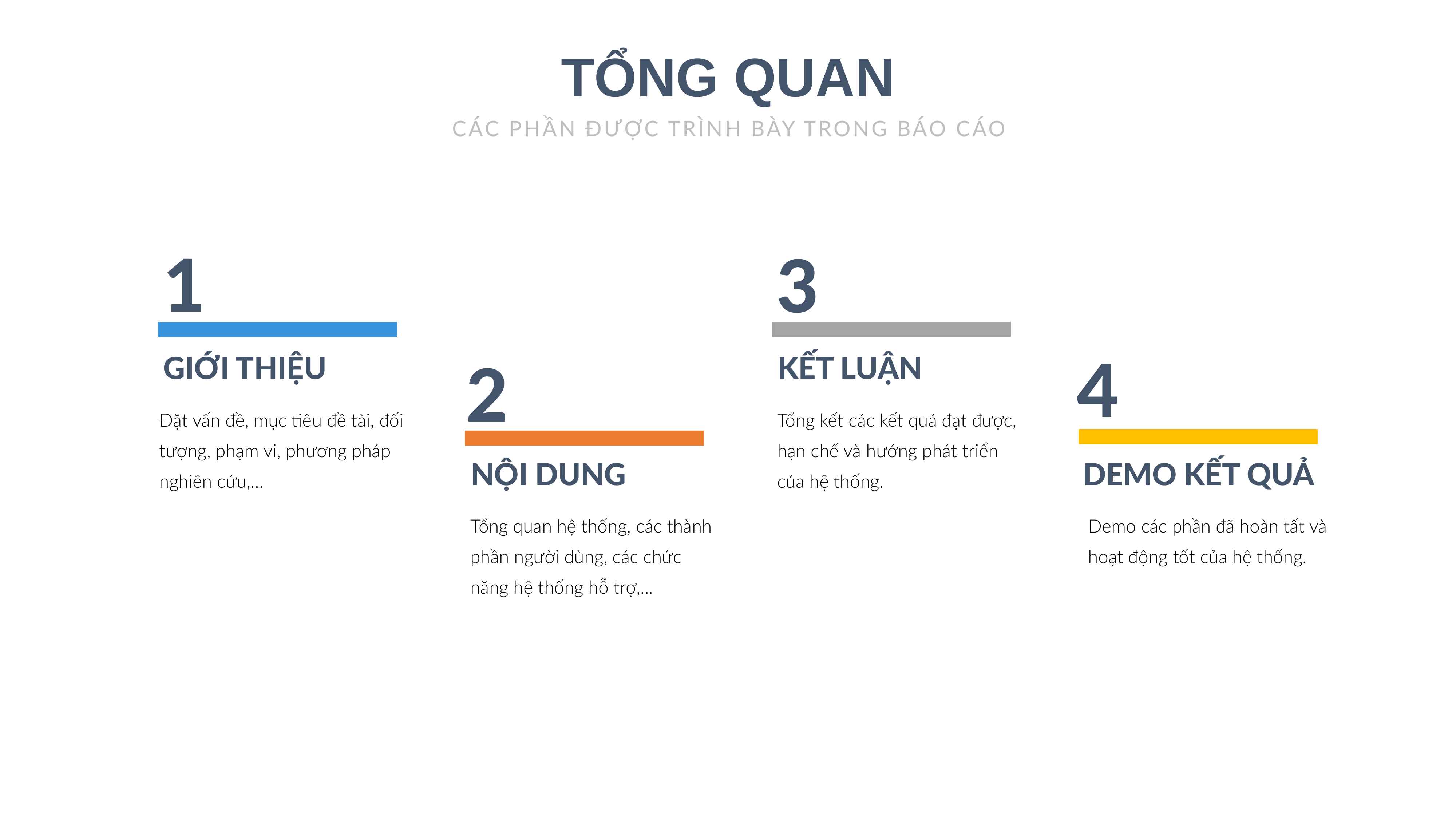

TỔNG QUAN
CÁC PHẦN ĐƯỢC TRÌNH BÀY TRONG BÁO CÁO
1
3

4
GIỚI THIỆU
KẾT LUẬN
2
Đặt vấn đề, mục tiêu đề tài, đối tượng, phạm vi, phương pháp nghiên cứu,...
Tổng kết các kết quả đạt được, hạn chế và hướng phát triển của hệ thống.

NỘI DUNG
DEMO KẾT QUẢ
Tổng quan hệ thống, các thành phần người dùng, các chức năng hệ thống hỗ trợ,...
Demo các phần đã hoàn tất và hoạt động tốt của hệ thống.